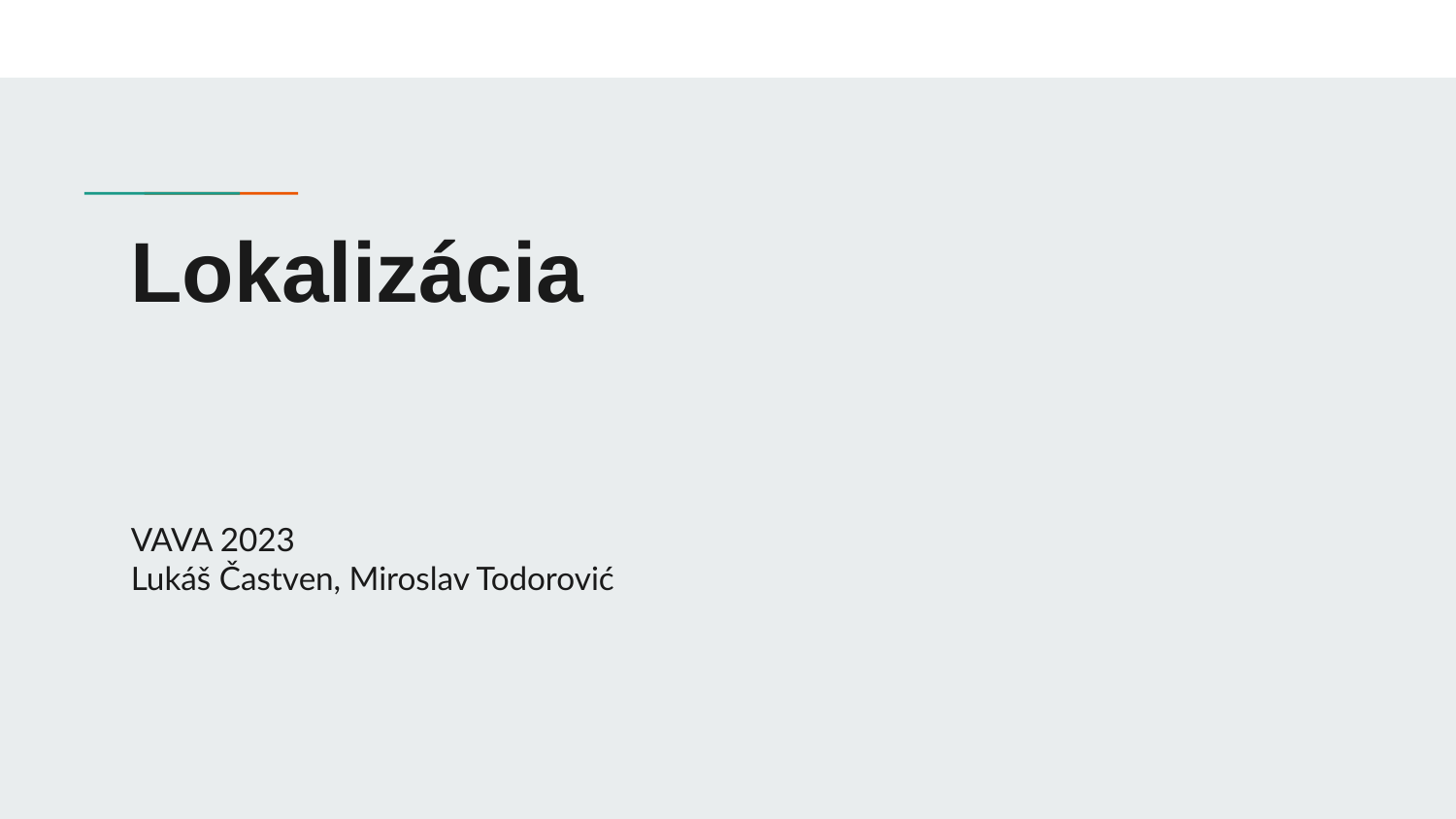

# Lokalizácia
VAVA 2023
Lukáš Častven, Miroslav Todorović